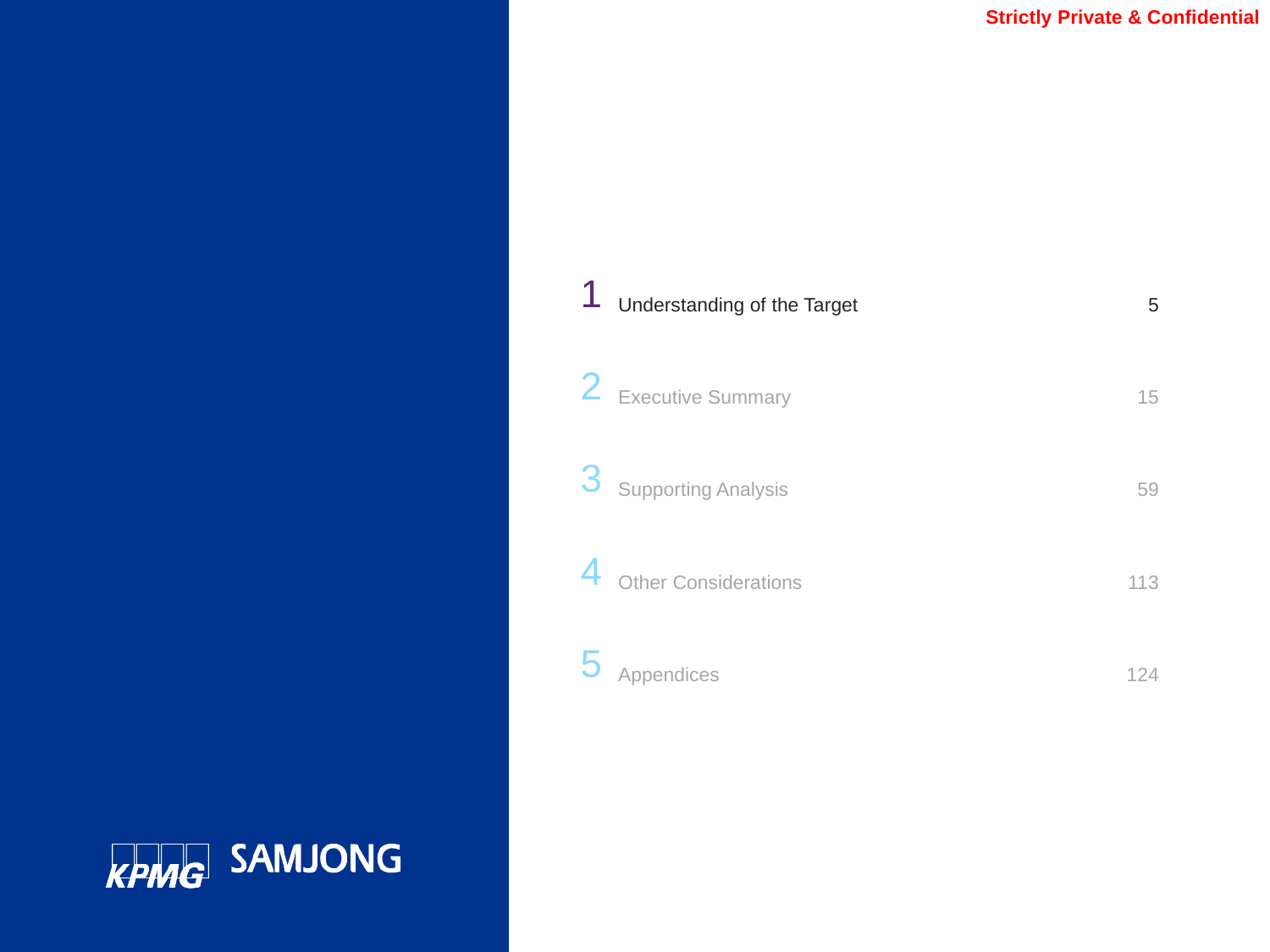

| 1 | Understanding of the Target | 5 |
| --- | --- | --- |
| 2 | Executive Summary | 15 |
| 3 | Supporting Analysis | 59 |
| 4 | Other Considerations | 113 |
| 5 | Appendices | 124 |